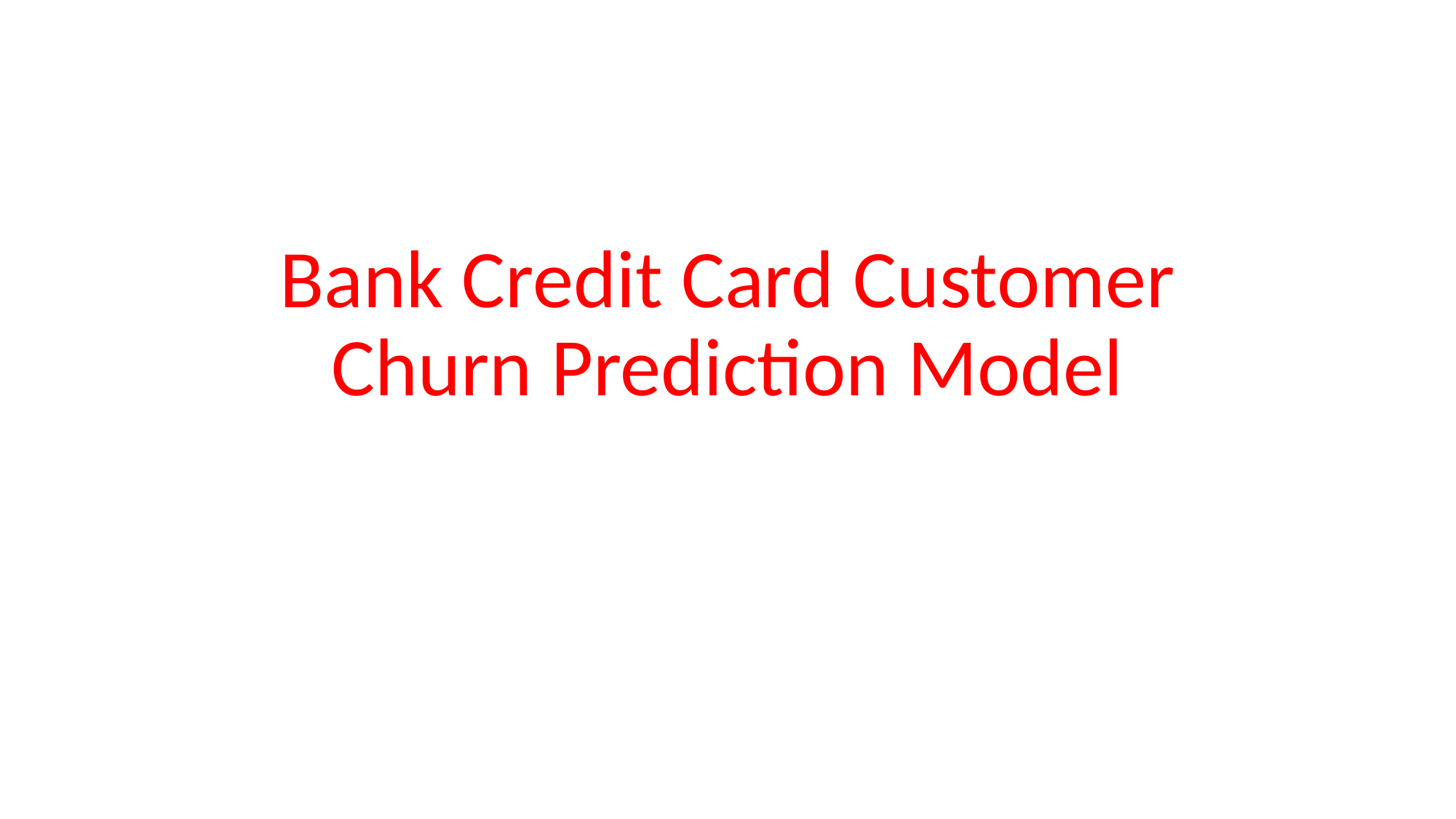

# Bank Credit Card Customer Churn Prediction Model